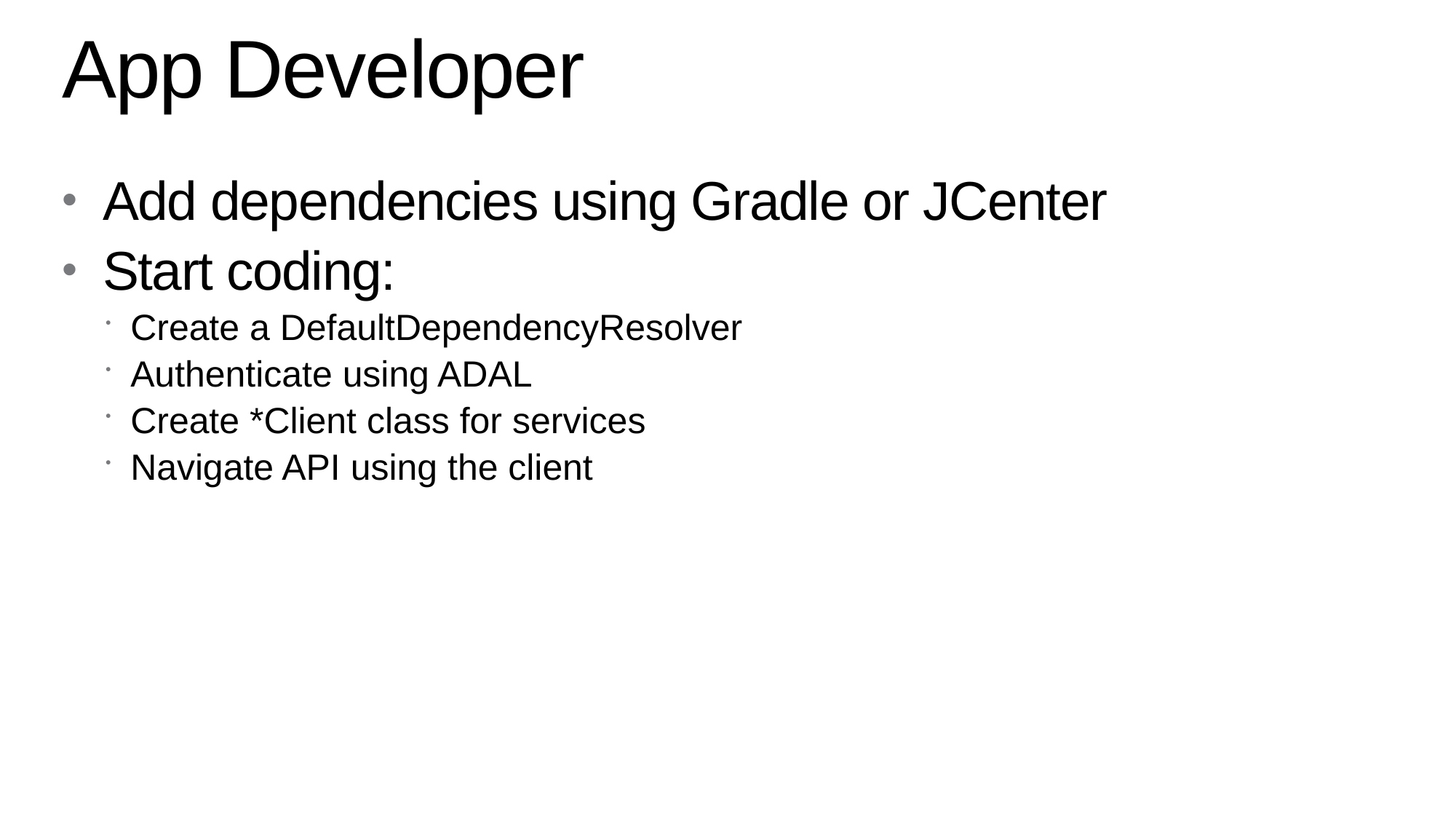

# App Developer
Add dependencies using Gradle or JCenter
Start coding:
Create a DefaultDependencyResolver
Authenticate using ADAL
Create *Client class for services
Navigate API using the client